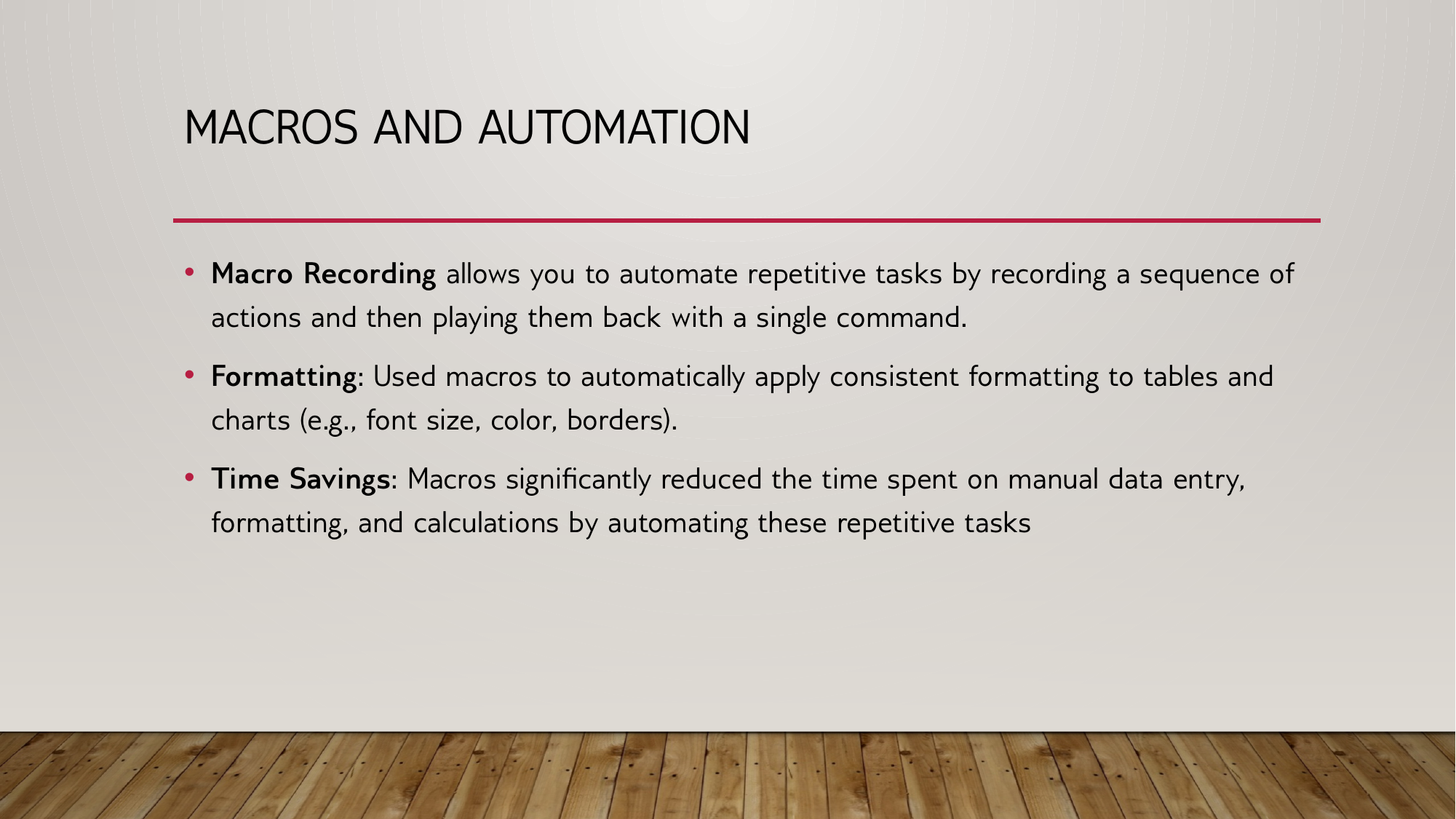

# Macros and Automation
Macro Recording allows you to automate repetitive tasks by recording a sequence of actions and then playing them back with a single command.
Formatting: Used macros to automatically apply consistent formatting to tables and charts (e.g., font size, color, borders).
Time Savings: Macros significantly reduced the time spent on manual data entry, formatting, and calculations by automating these repetitive tasks